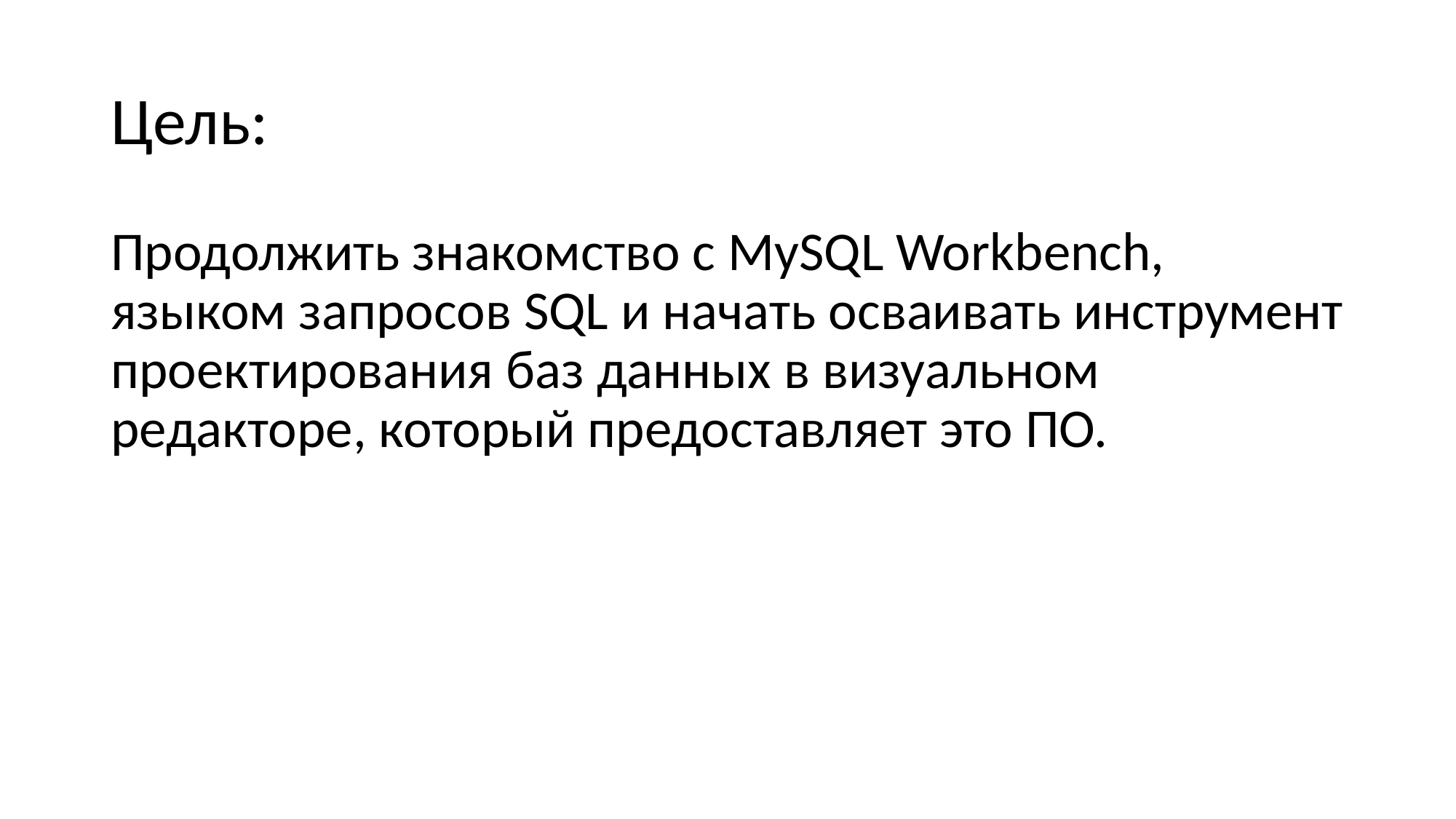

# Цель:
Продолжить знакомство с MySQL Workbench, языком запросов SQL и начать осваивать инструмент проектирования баз данных в визуальном редакторе, который предоставляет это ПО.